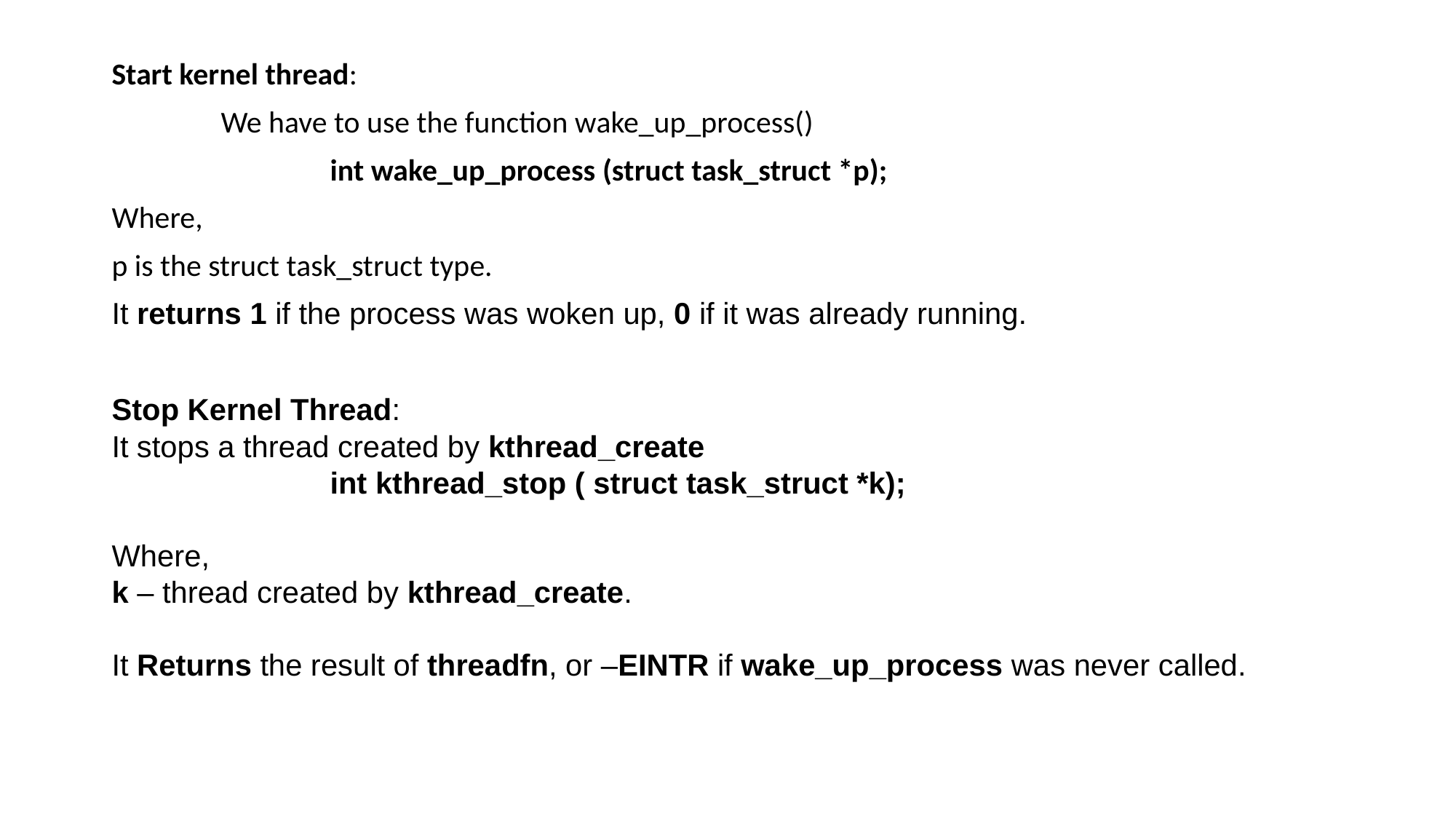

Start kernel thread:
	We have to use the function wake_up_process()
               		int wake_up_process (struct task_struct *p);
Where,
p is the struct task_struct type.
It returns 1 if the process was woken up, 0 if it was already running.

Stop Kernel Thread:
It stops a thread created by kthread_create
		int kthread_stop ( struct task_struct *k);

Where,
k – thread created by kthread_create.

It Returns the result of threadfn, or –EINTR if wake_up_process was never called.